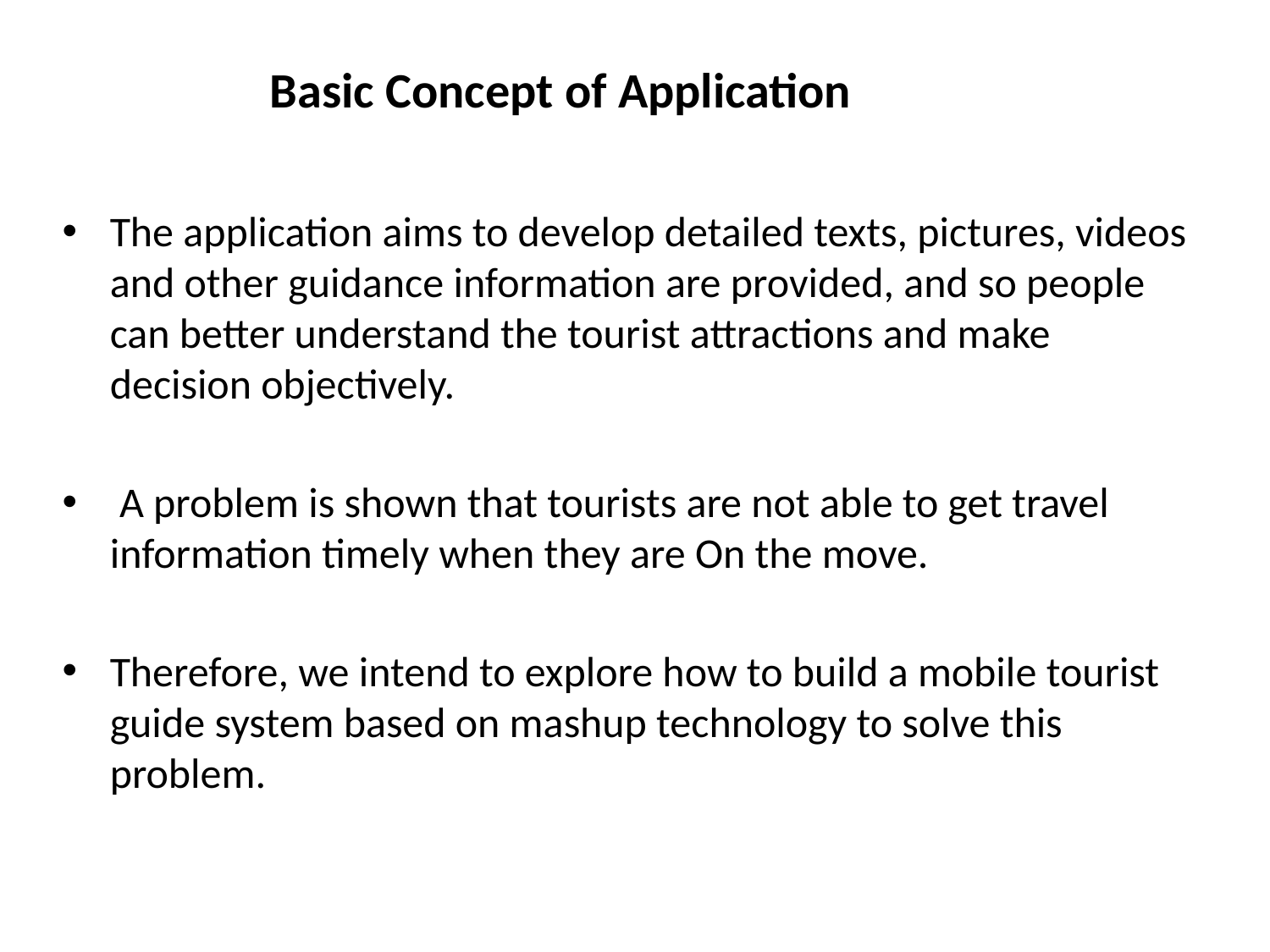

# Basic Concept of Application
The application aims to develop detailed texts, pictures, videos and other guidance information are provided, and so people can better understand the tourist attractions and make decision objectively.

 A problem is shown that tourists are not able to get travel information timely when they are On the move.

Therefore, we intend to explore how to build a mobile tourist guide system based on mashup technology to solve this problem.